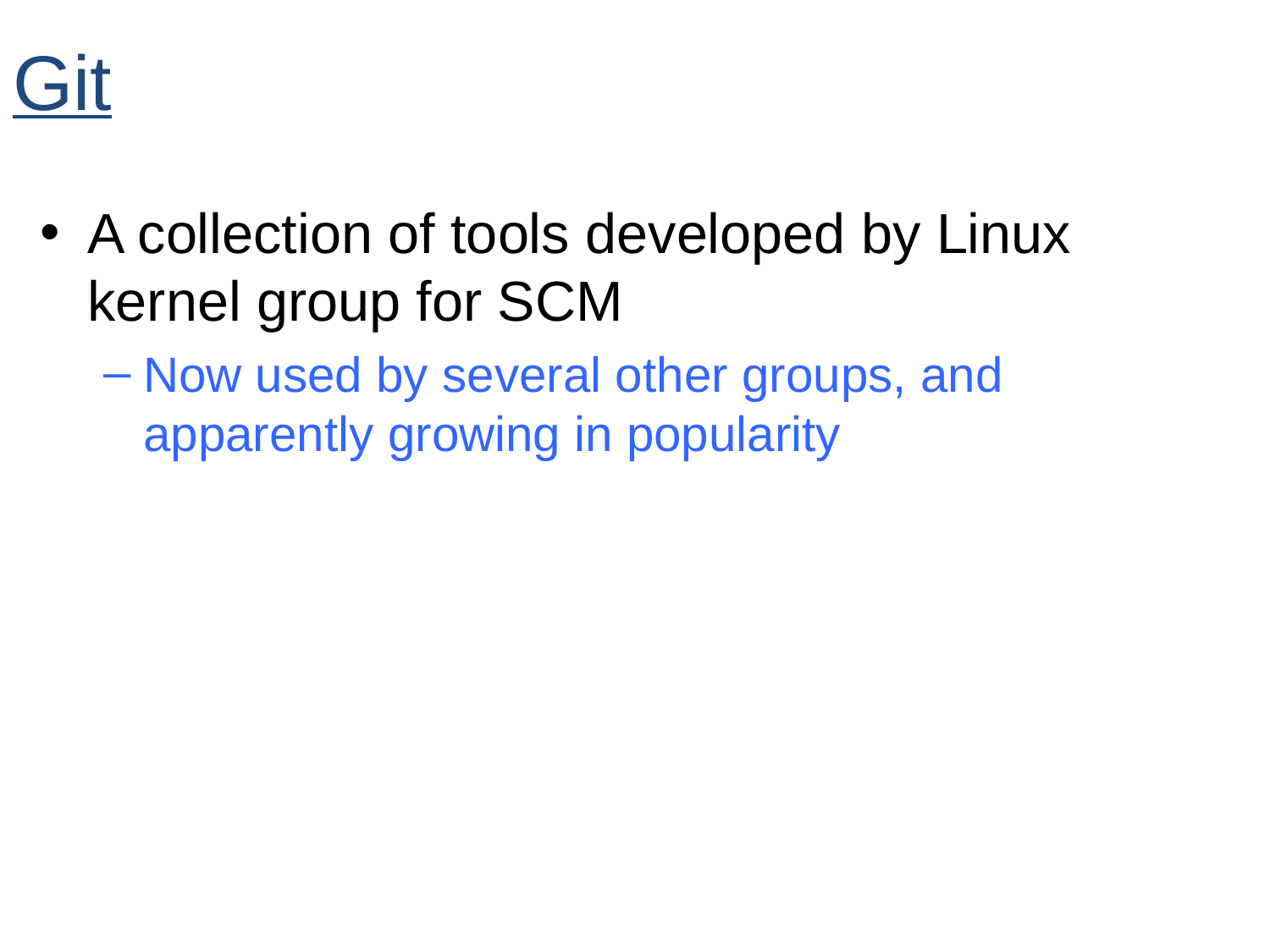

# Git
A collection of tools developed by Linux kernel group for SCM
Now used by several other groups, and apparently growing in popularity